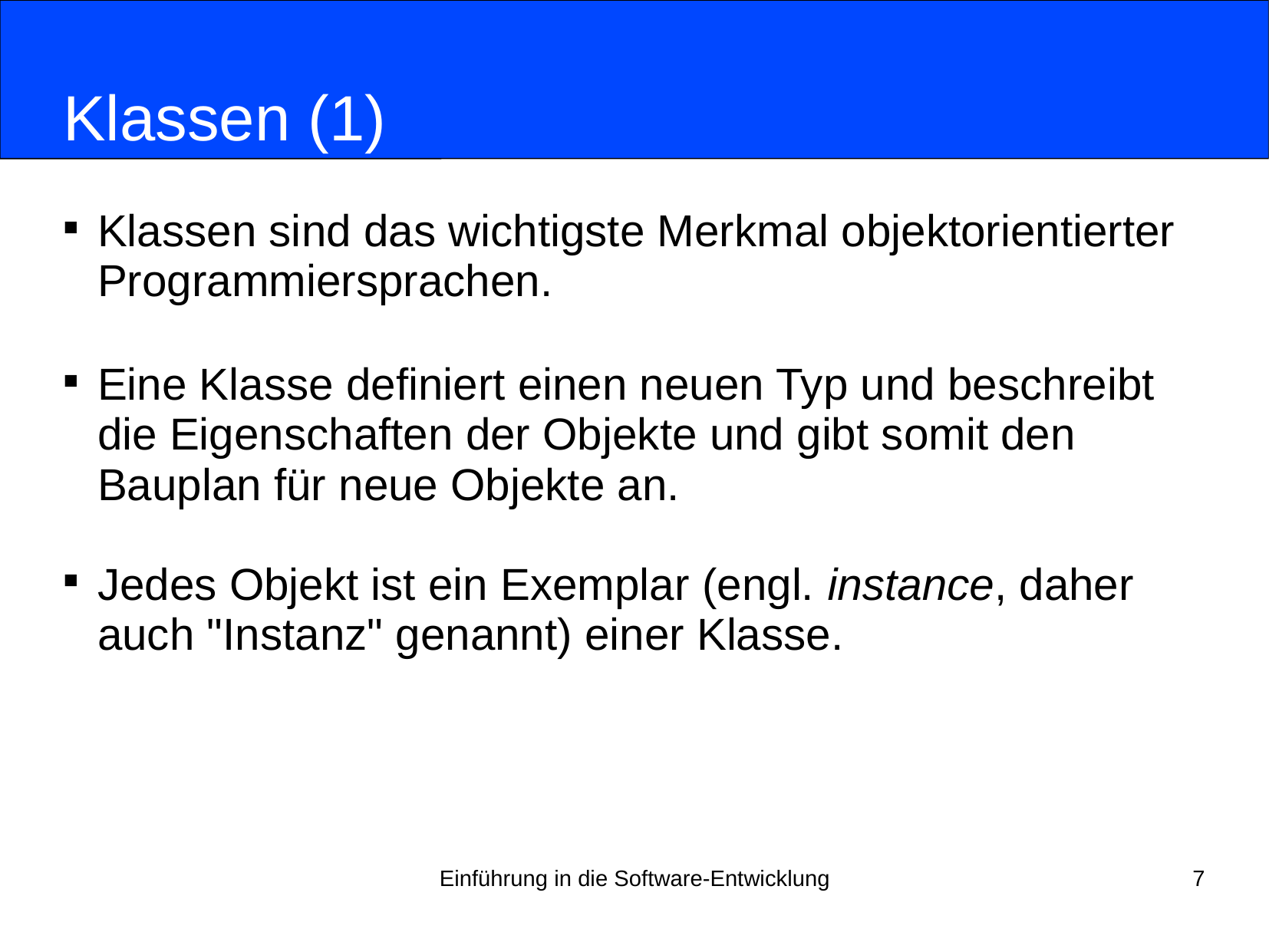

# Klassen (1)
Klassen sind das wichtigste Merkmal objektorientierter Programmiersprachen.
Eine Klasse definiert einen neuen Typ und beschreibt die Eigenschaften der Objekte und gibt somit den Bauplan für neue Objekte an.
Jedes Objekt ist ein Exemplar (engl. instance, daher auch "Instanz" genannt) einer Klasse.

Einführung in die Software-Entwicklung
7